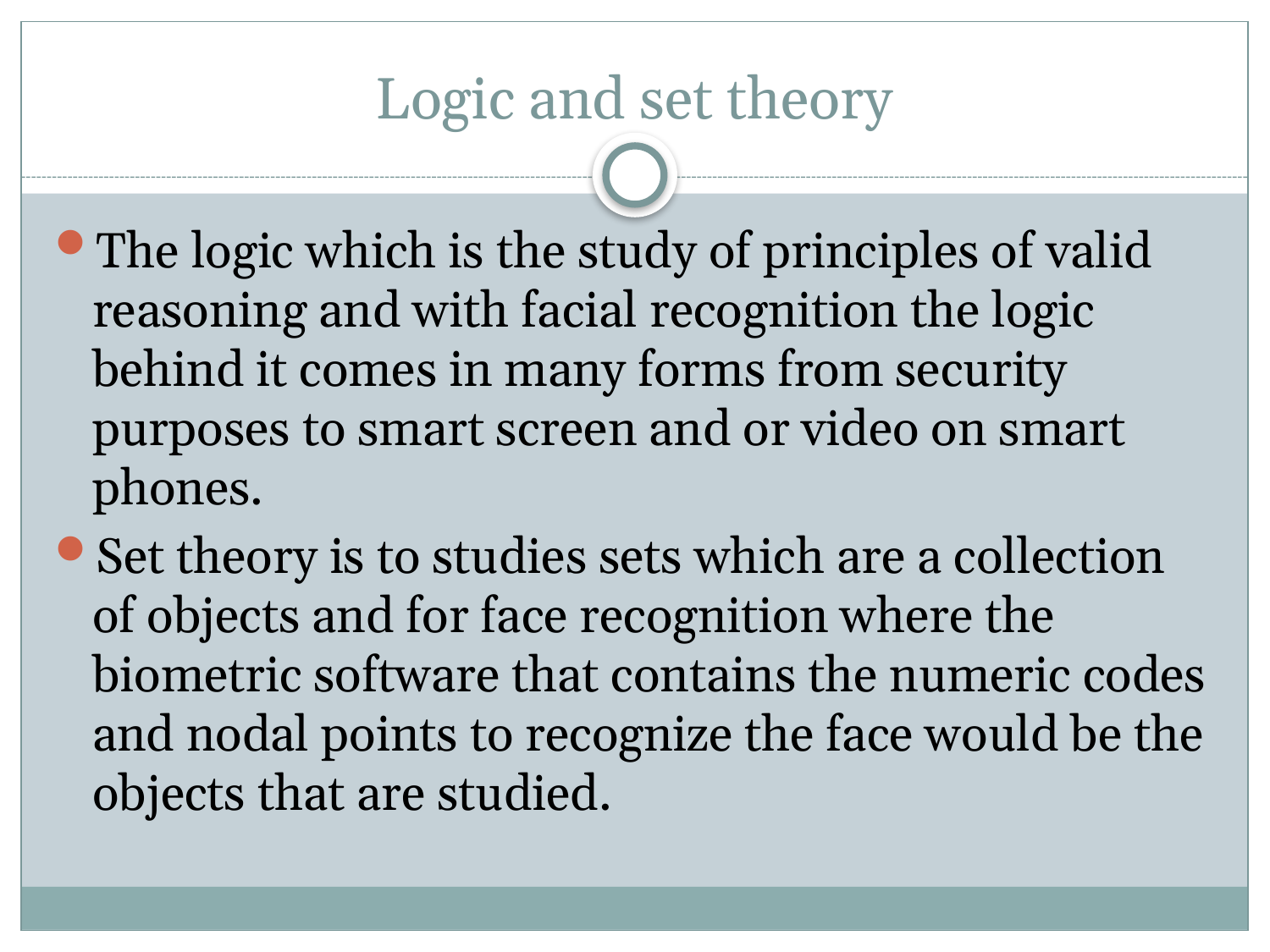

# Logic and set theory
The logic which is the study of principles of valid reasoning and with facial recognition the logic behind it comes in many forms from security purposes to smart screen and or video on smart phones.
Set theory is to studies sets which are a collection of objects and for face recognition where the biometric software that contains the numeric codes and nodal points to recognize the face would be the objects that are studied.